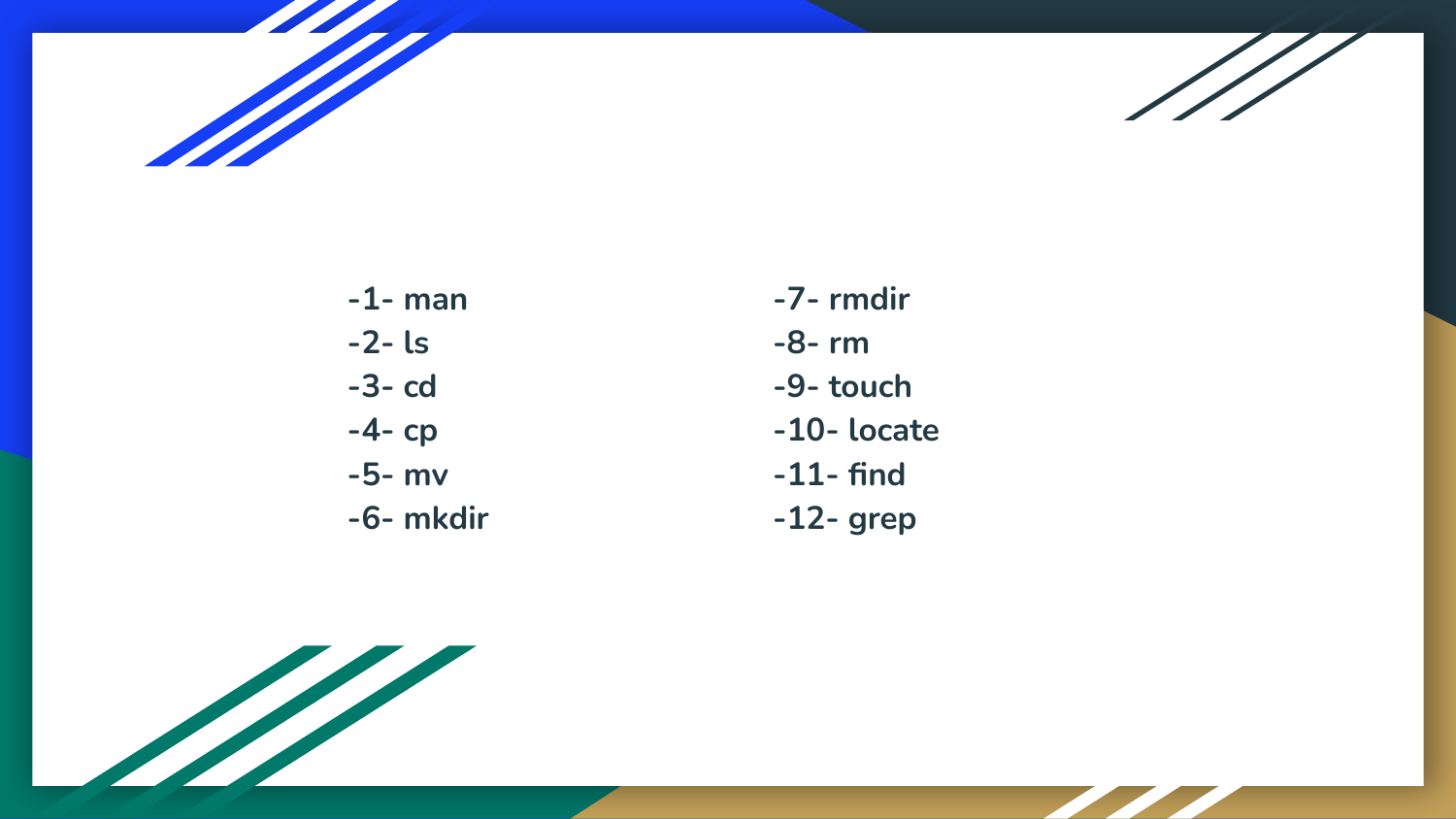

# -1- man
-2- ls
-3- cd
-4- cp
-5- mv
-6- mkdir

-7- rmdir
-8- rm
-9- touch
-10- locate
-11- find
-12- grep